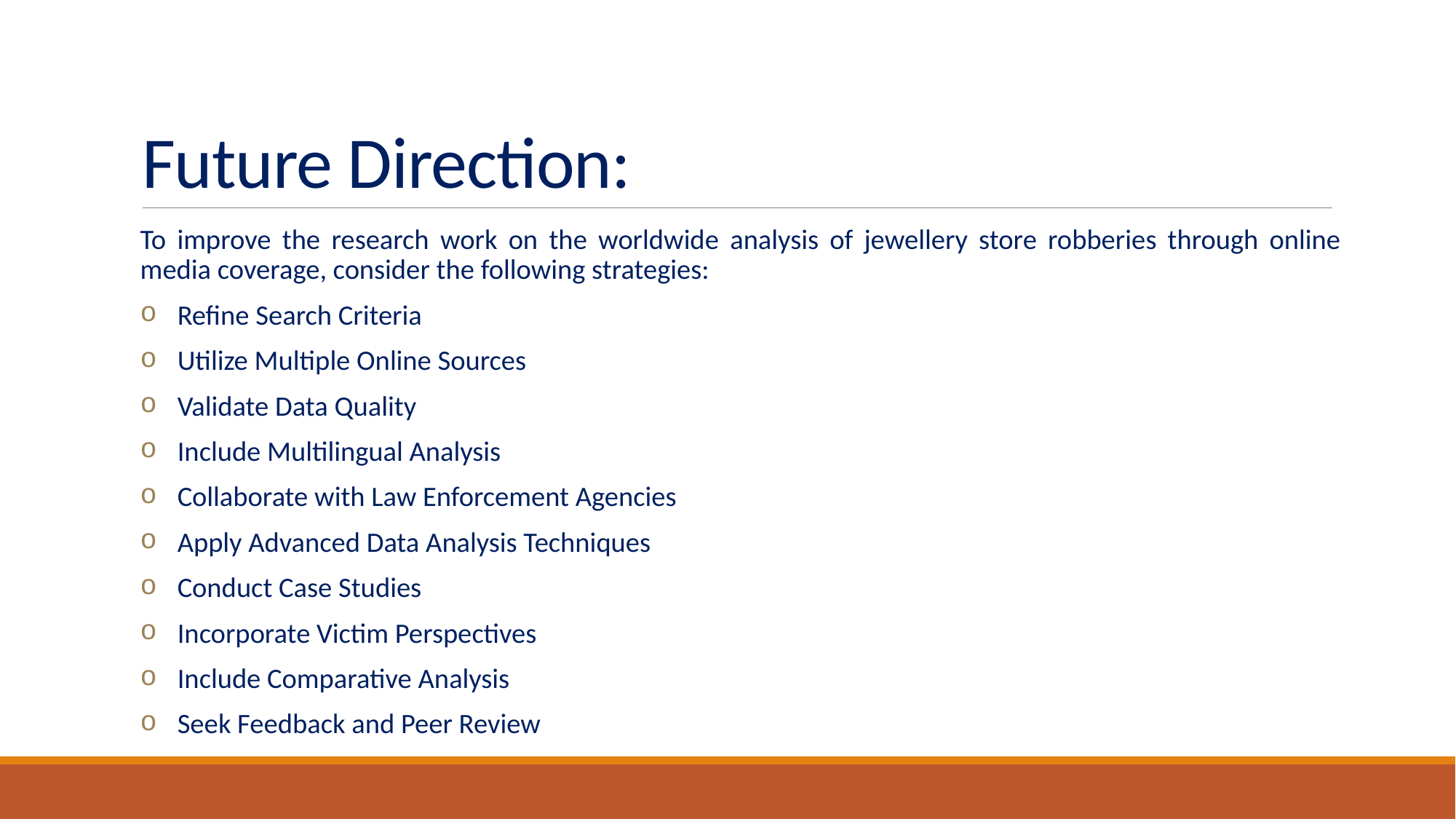

# Future Direction:
To improve the research work on the worldwide analysis of jewellery store robberies through online media coverage, consider the following strategies:
Refine Search Criteria
Utilize Multiple Online Sources
Validate Data Quality
Include Multilingual Analysis
Collaborate with Law Enforcement Agencies
Apply Advanced Data Analysis Techniques
Conduct Case Studies
Incorporate Victim Perspectives
Include Comparative Analysis
Seek Feedback and Peer Review